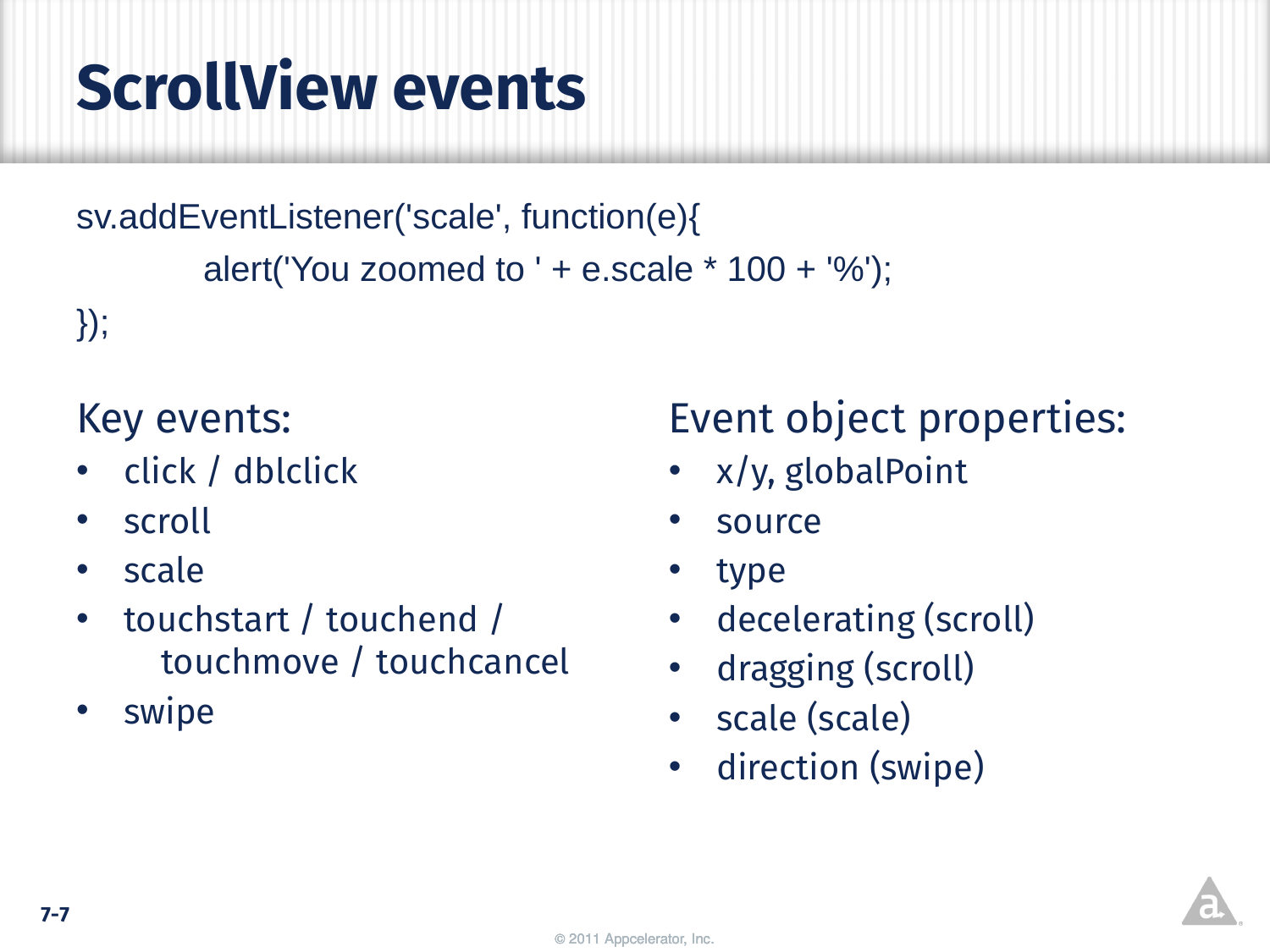

# ScrollView events
sv.addEventListener('scale', function(e){
	alert('You zoomed to ' + e.scale * 100 + '%');
});
Key events:
click / dblclick
scroll
scale
touchstart / touchend /
    touchmove / touchcancel
swipe

Event object properties:
x/y, globalPoint
source
type
decelerating (scroll)
dragging (scroll)
scale (scale)
direction (swipe)

7-7